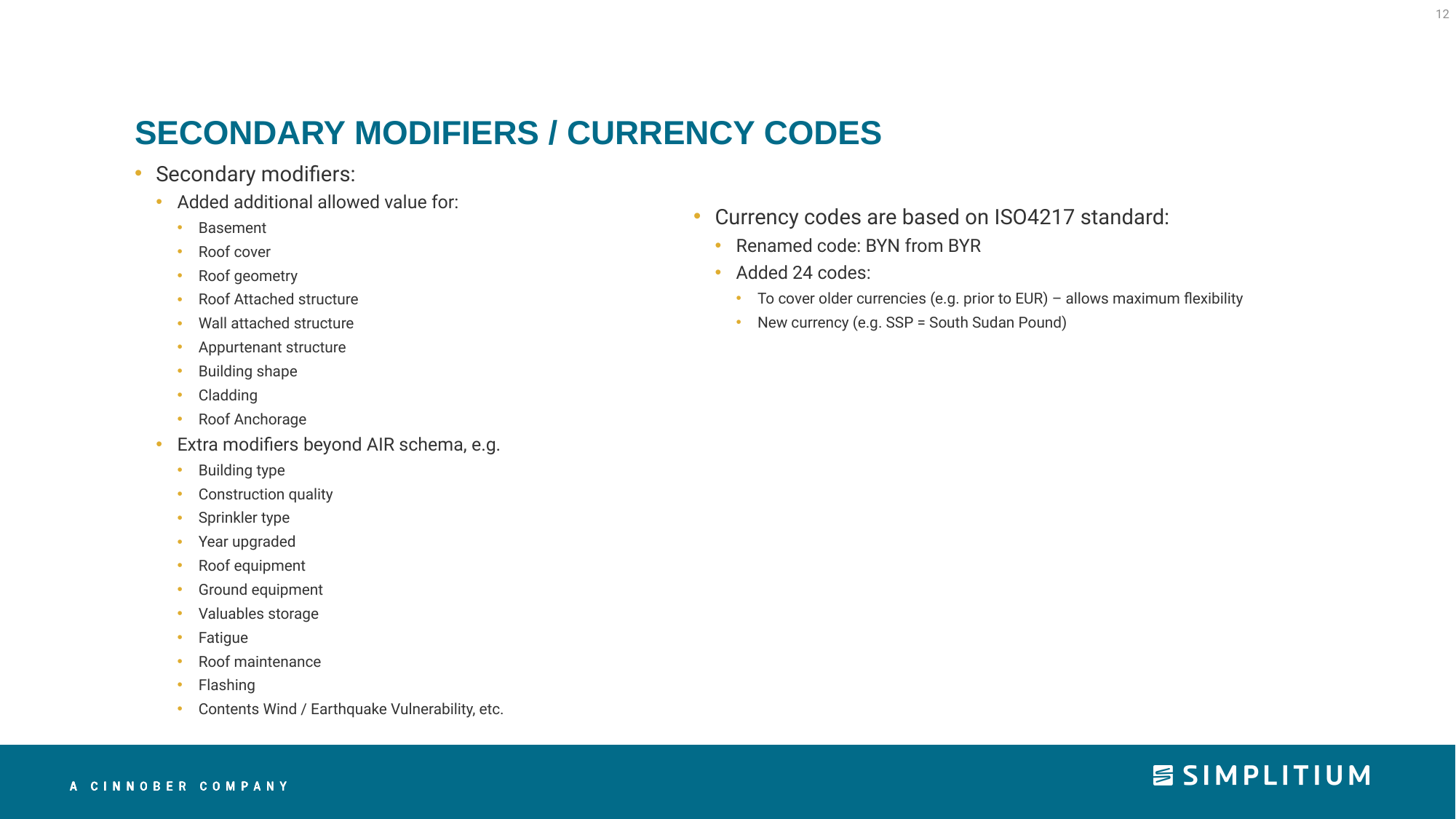

12
# SECONDARY MODIFIERS / CURRENCY CODES
Secondary modifiers:
Added additional allowed value for:
Basement
Roof cover
Roof geometry
Roof Attached structure
Wall attached structure
Appurtenant structure
Building shape
Cladding
Roof Anchorage
Extra modifiers beyond AIR schema, e.g.
Building type
Construction quality
Sprinkler type
Year upgraded
Roof equipment
Ground equipment
Valuables storage
Fatigue
Roof maintenance
Flashing
Contents Wind / Earthquake Vulnerability, etc.

Currency codes are based on ISO4217 standard:
Renamed code: BYN from BYR
Added 24 codes:
To cover older currencies (e.g. prior to EUR) – allows maximum flexibility
New currency (e.g. SSP = South Sudan Pound)